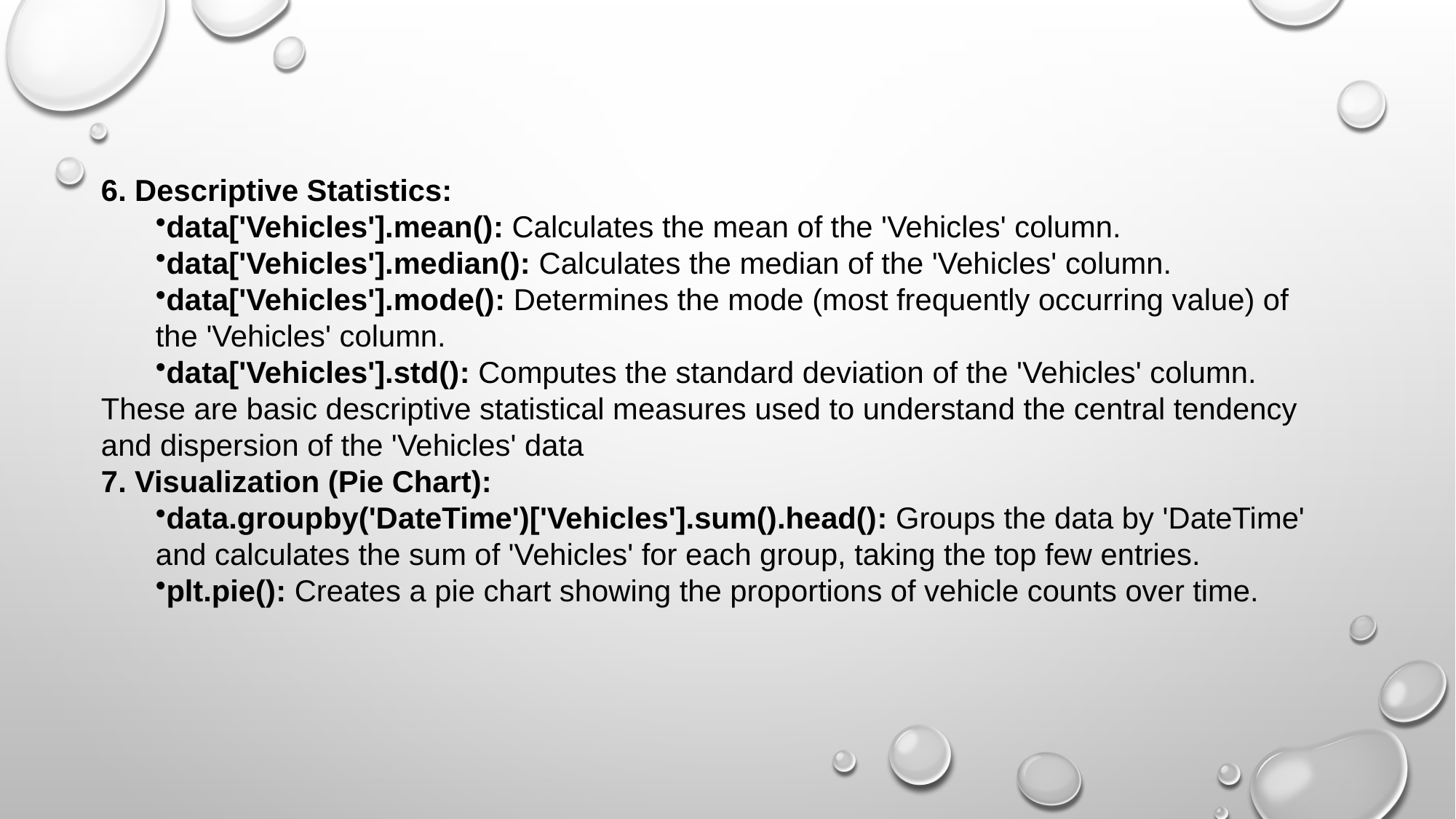

#

6. Descriptive Statistics:
data['Vehicles'].mean(): Calculates the mean of the 'Vehicles' column.
data['Vehicles'].median(): Calculates the median of the 'Vehicles' column.
data['Vehicles'].mode(): Determines the mode (most frequently occurring value) of the 'Vehicles' column.
data['Vehicles'].std(): Computes the standard deviation of the 'Vehicles' column.
These are basic descriptive statistical measures used to understand the central tendency and dispersion of the 'Vehicles' data
7. Visualization (Pie Chart):
data.groupby('DateTime')['Vehicles'].sum().head(): Groups the data by 'DateTime' and calculates the sum of 'Vehicles' for each group, taking the top few entries.
plt.pie(): Creates a pie chart showing the proportions of vehicle counts over time.